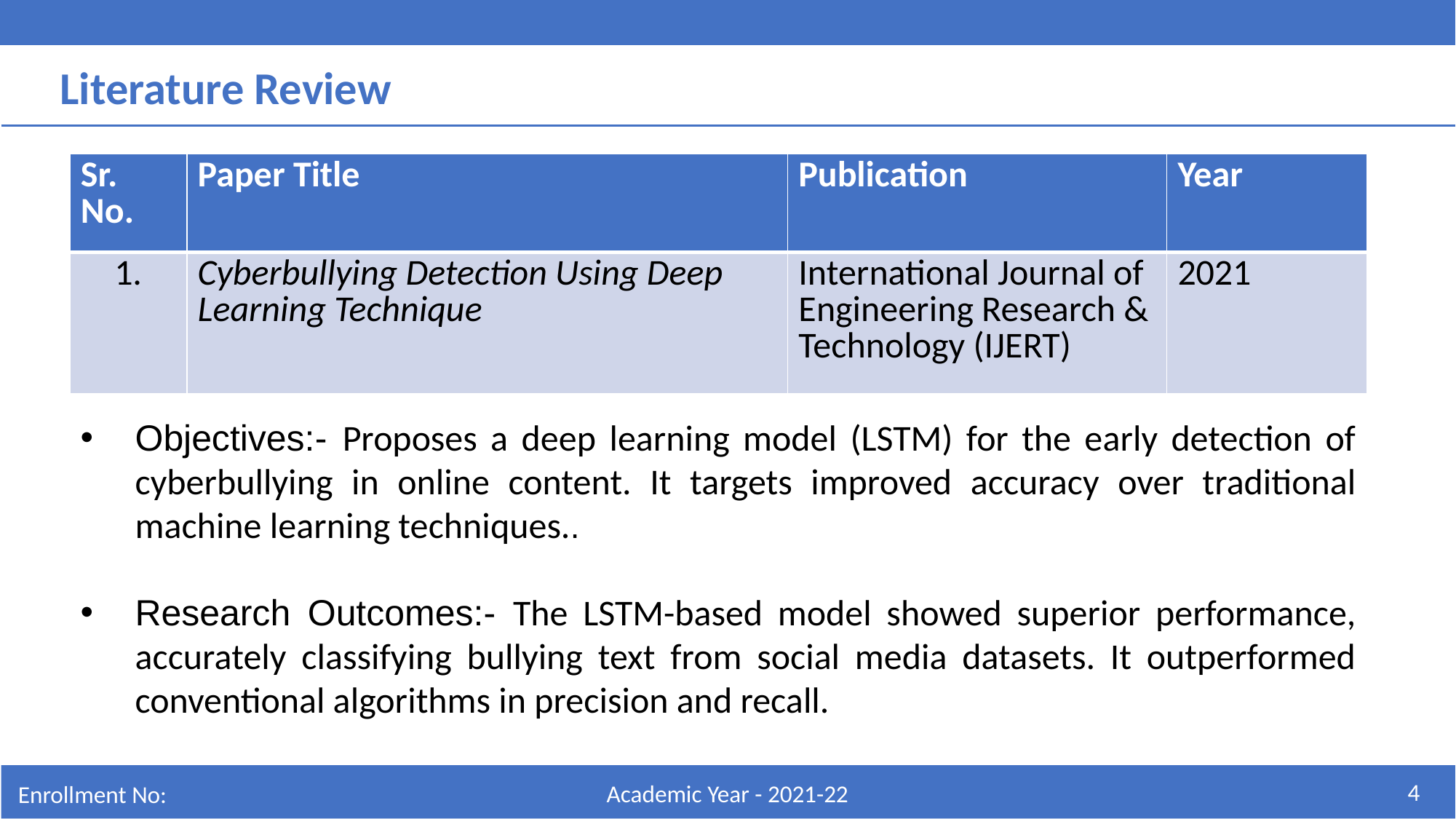

Literature Review
| Sr. No. | Paper Title | Publication | Year |
| --- | --- | --- | --- |
| 1. | Cyberbullying Detection Using Deep Learning Technique | International Journal of Engineering Research & Technology (IJERT) | 2021 |
Objectives:- Proposes a deep learning model (LSTM) for the early detection of cyberbullying in online content. It targets improved accuracy over traditional machine learning techniques..

Research Outcomes:- The LSTM-based model showed superior performance, accurately classifying bullying text from social media datasets. It outperformed conventional algorithms in precision and recall.

4
Academic Year - 2021-22
Enrollment No: